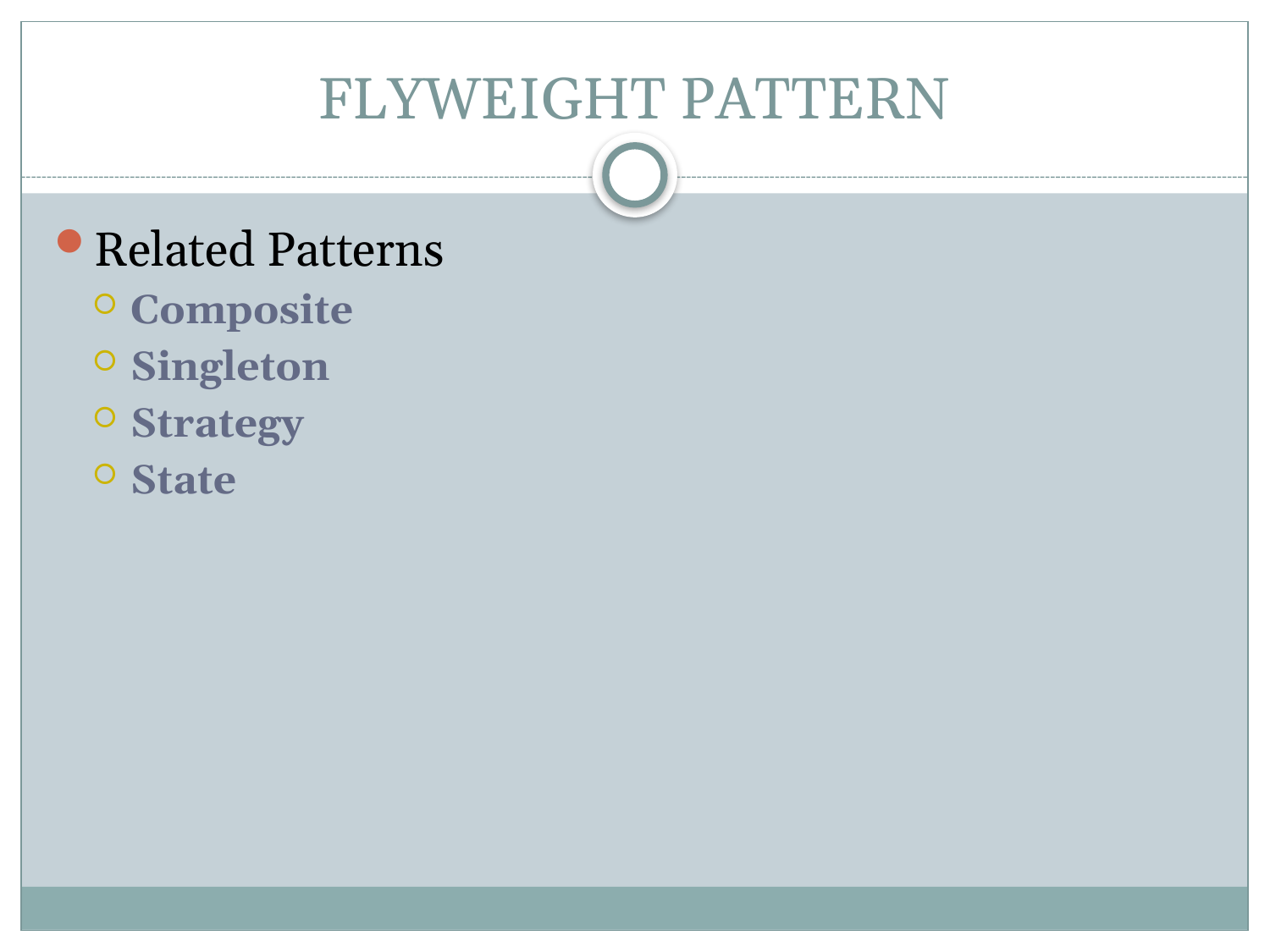

# FLYWEIGHT PATTERN
Related Patterns
Composite
Singleton
Strategy
State